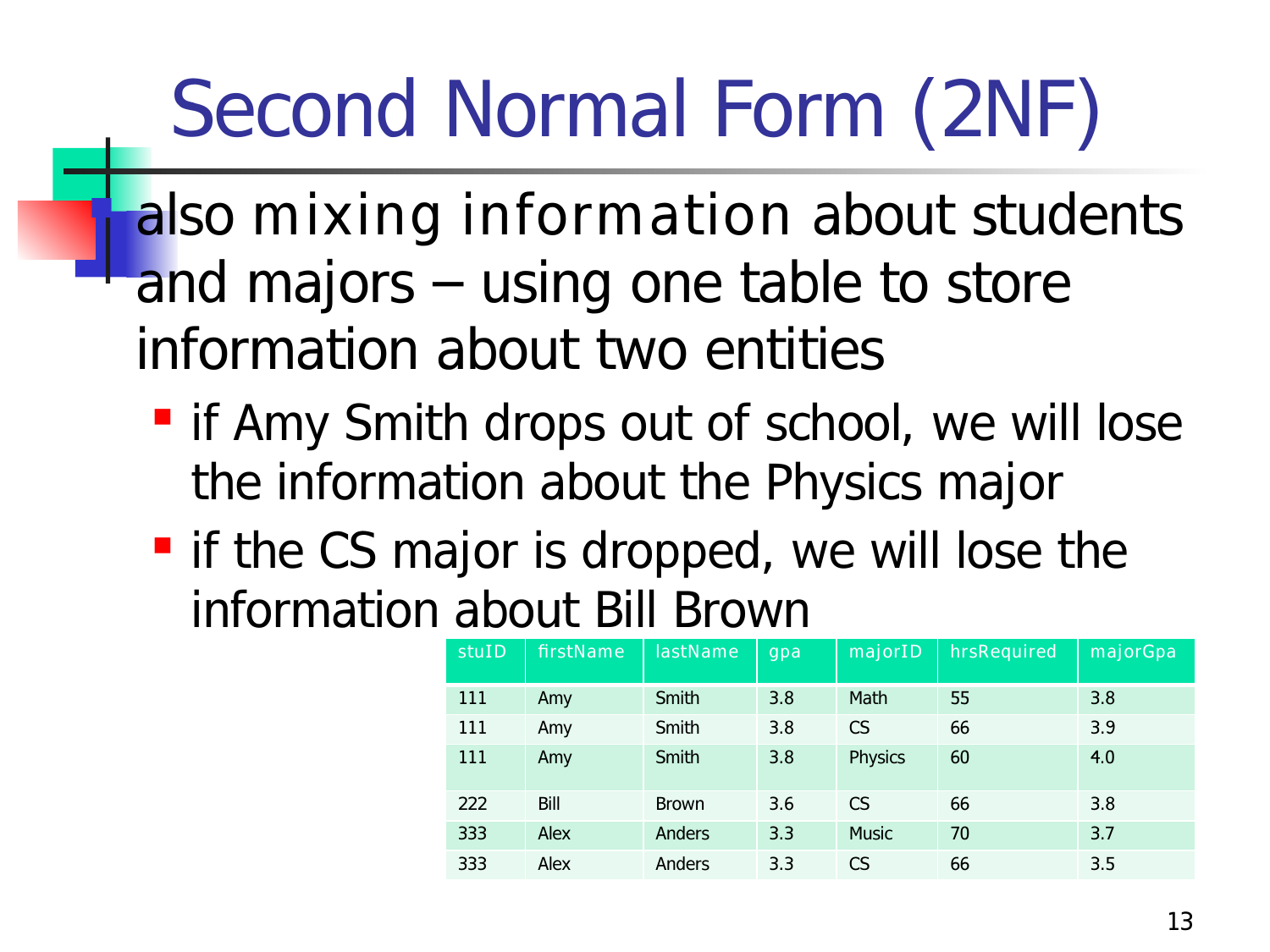

# Second Normal Form (2NF)
also mixing information about students and majors – using one table to store information about two entities
if Amy Smith drops out of school, we will lose the information about the Physics major
if the CS major is dropped, we will lose the information about Bill Brown
| stuID | firstName | lastName | gpa | majorID | hrsRequired | majorGpa |
| --- | --- | --- | --- | --- | --- | --- |
| 111 | Amy | Smith | 3.8 | Math | 55 | 3.8 |
| 111 | Amy | Smith | 3.8 | CS | 66 | 3.9 |
| 111 | Amy | Smith | 3.8 | Physics | 60 | 4.0 |
| 222 | Bill | Brown | 3.6 | CS | 66 | 3.8 |
| 333 | Alex | Anders | 3.3 | Music | 70 | 3.7 |
| 333 | Alex | Anders | 3.3 | CS | 66 | 3.5 |

13